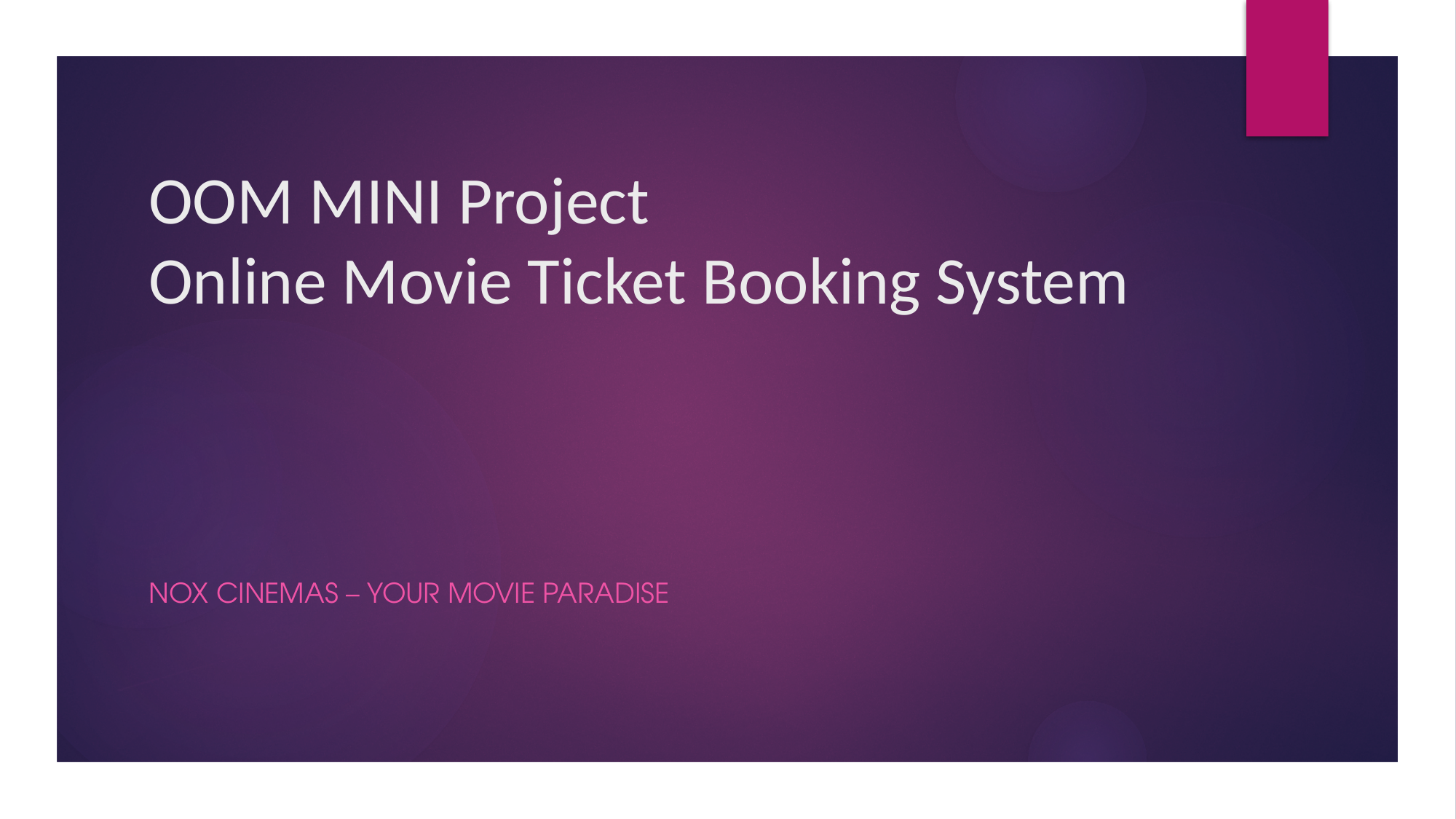

# OOM MINI Project Online Movie Ticket Booking System
NOX Cinemas – your movie paradise